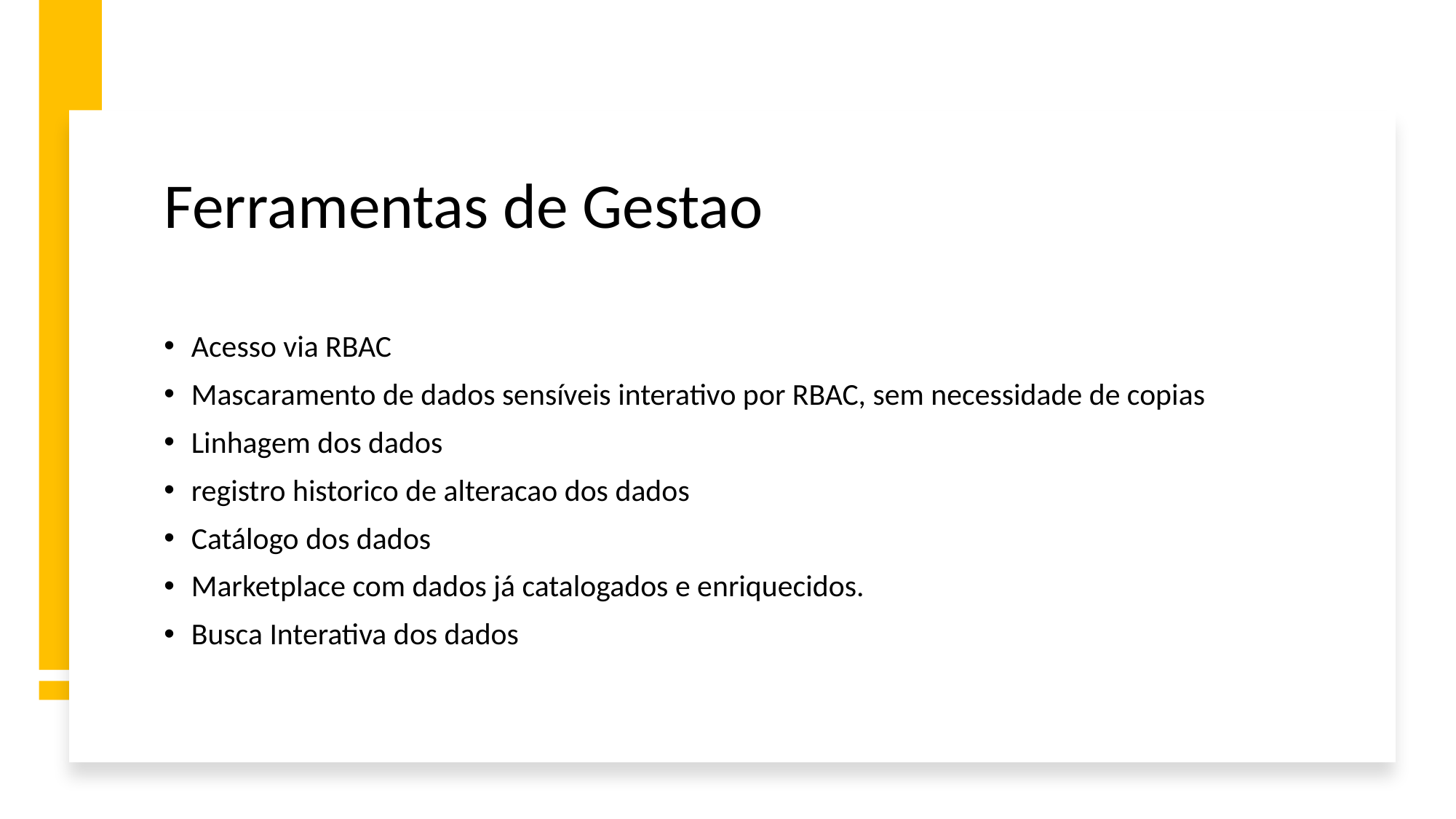

# Ferramentas de Gestao

Acesso via RBAC
Mascaramento de dados sensíveis interativo por RBAC, sem necessidade de copias
Linhagem dos dados
registro historico de alteracao dos dados
Catálogo dos dados
Marketplace com dados já catalogados e enriquecidos.
Busca Interativa dos dados